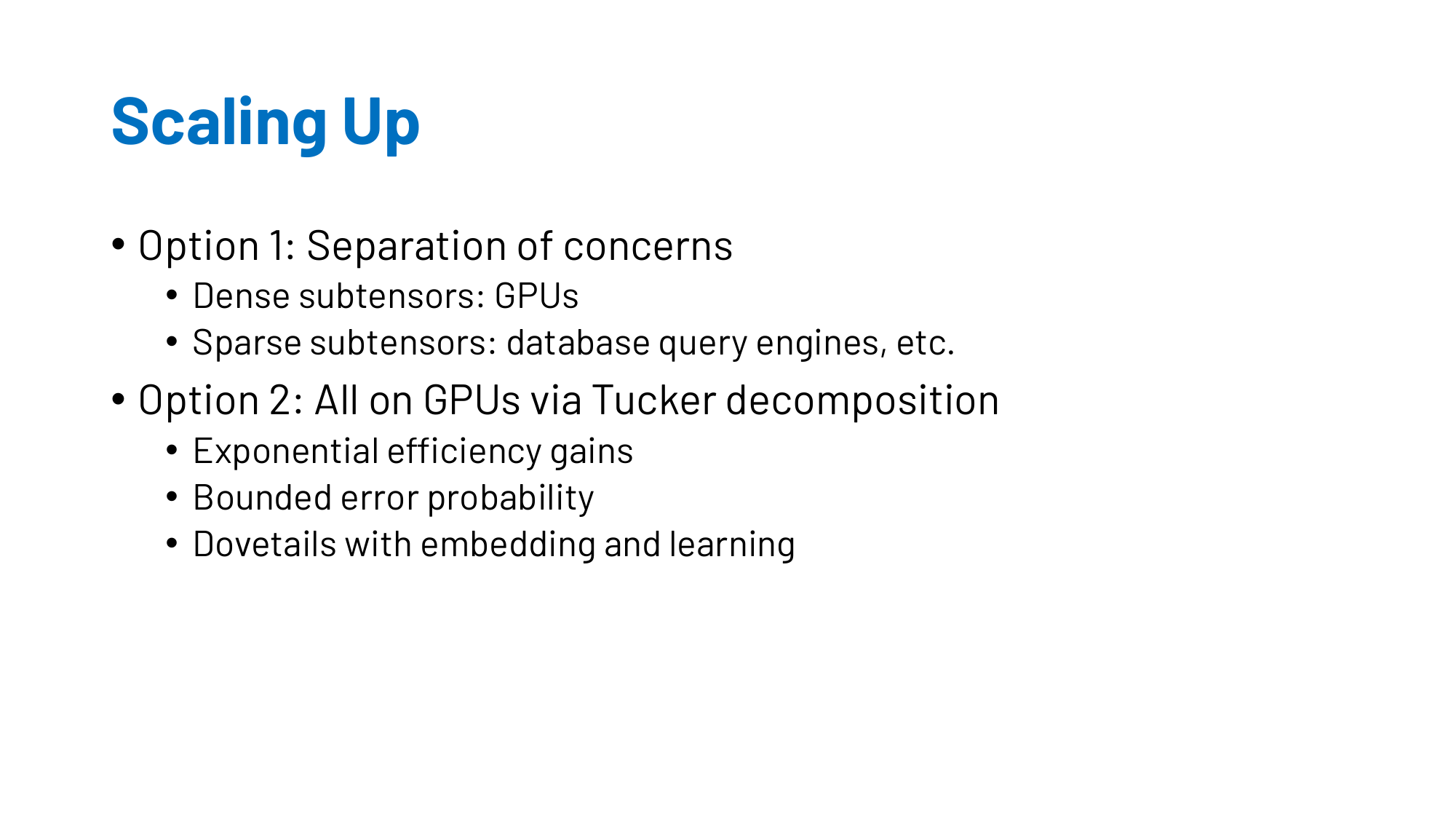

# Scaling Up
Option 1: Separation of concerns
Dense subtensors: GPUs
Sparse subtensors: database query engines, etc.
Option 2: All on GPUs via Tucker decomposition
Exponential efficiency gains
Bounded error probability
Dovetails with embedding and learning